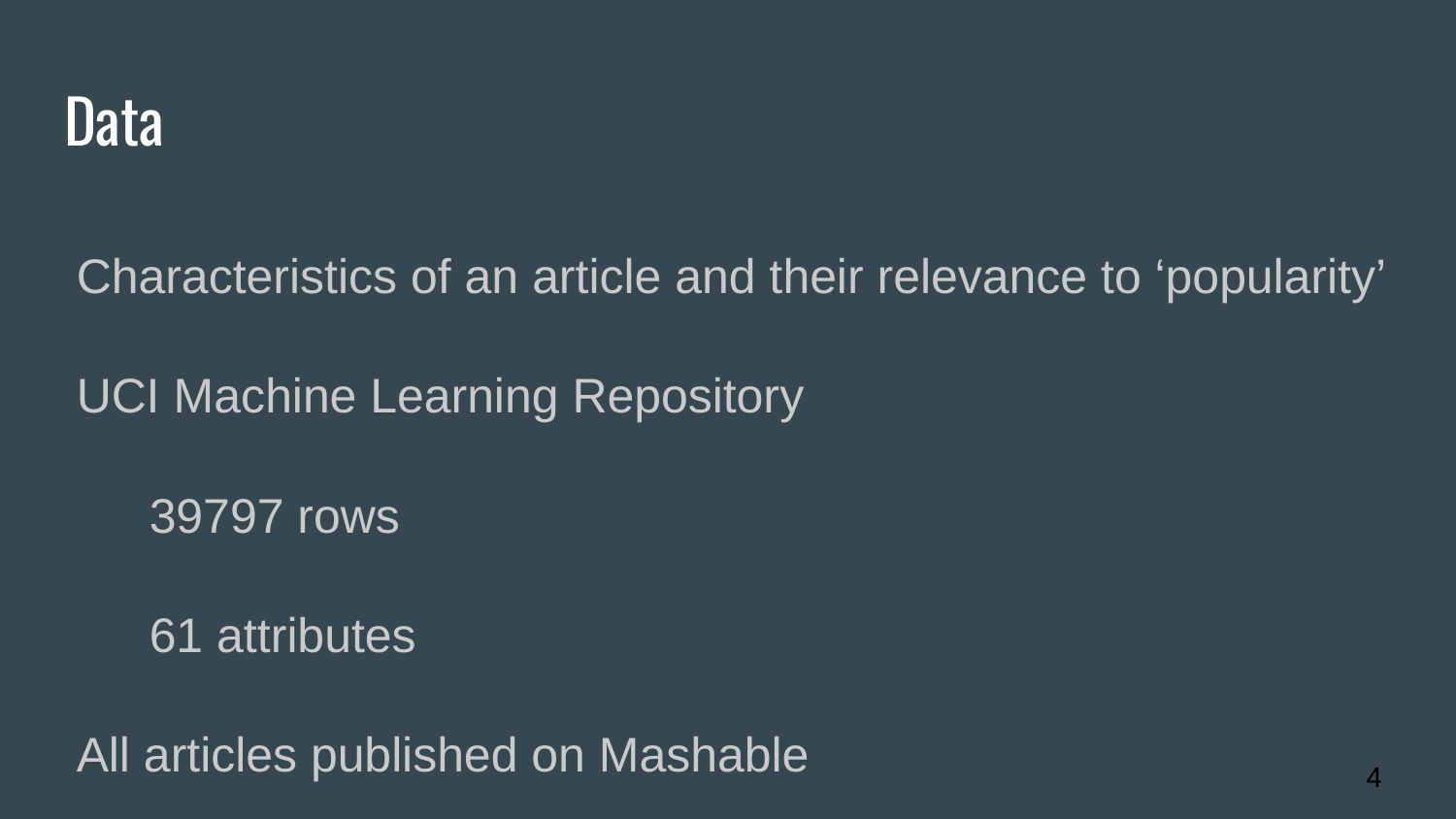

# Data
Characteristics of an article and their relevance to ‘popularity’
UCI Machine Learning Repository
39797 rows
61 attributes
All articles published on Mashable

4